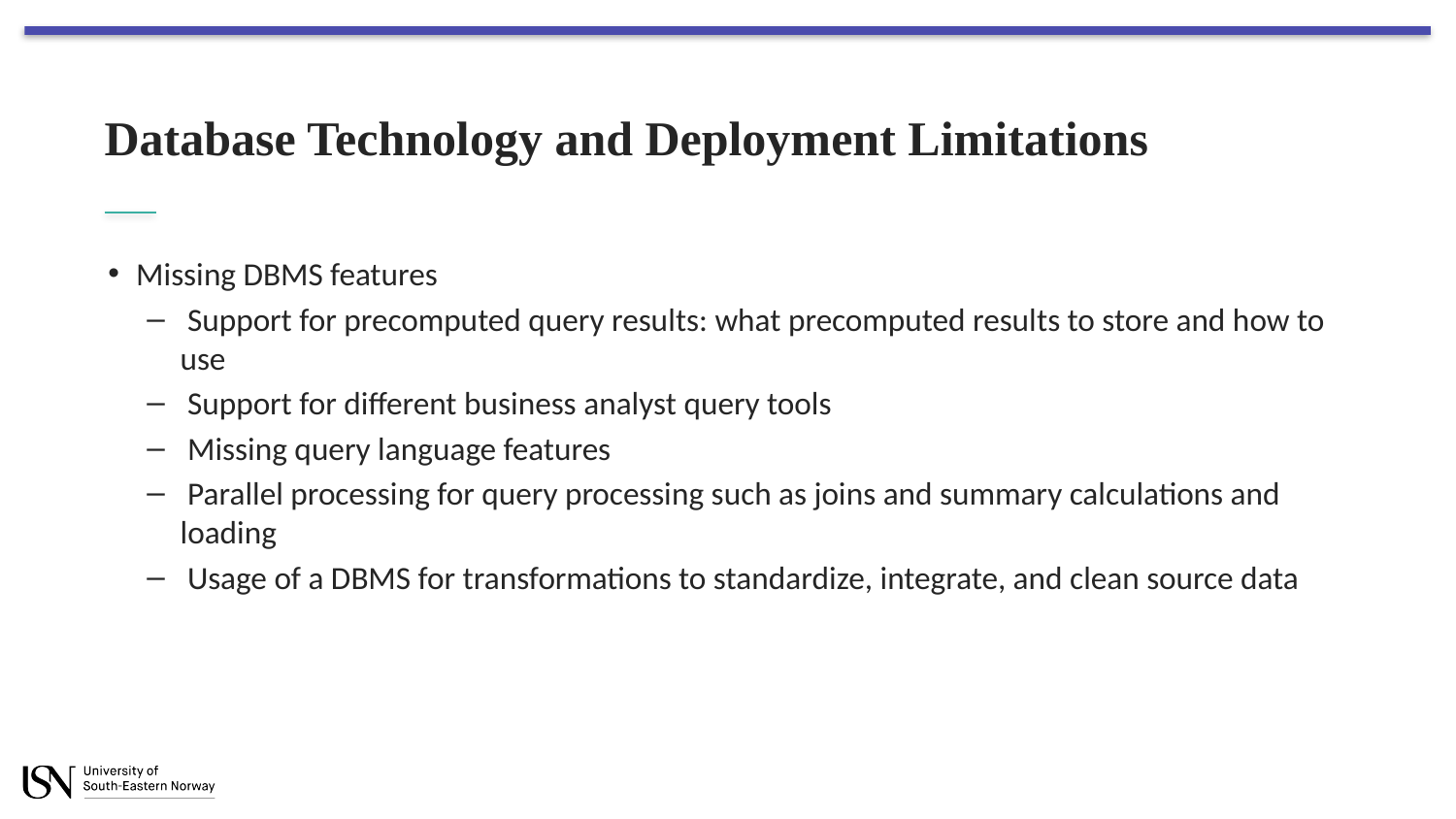

# Database Technology and Deployment Limitations
Missing DBMS features
 Support for precomputed query results: what precomputed results to store and how to use
 Support for different business analyst query tools
 Missing query language features
 Parallel processing for query processing such as joins and summary calculations and loading
 Usage of a DBMS for transformations to standardize, integrate, and clean source data